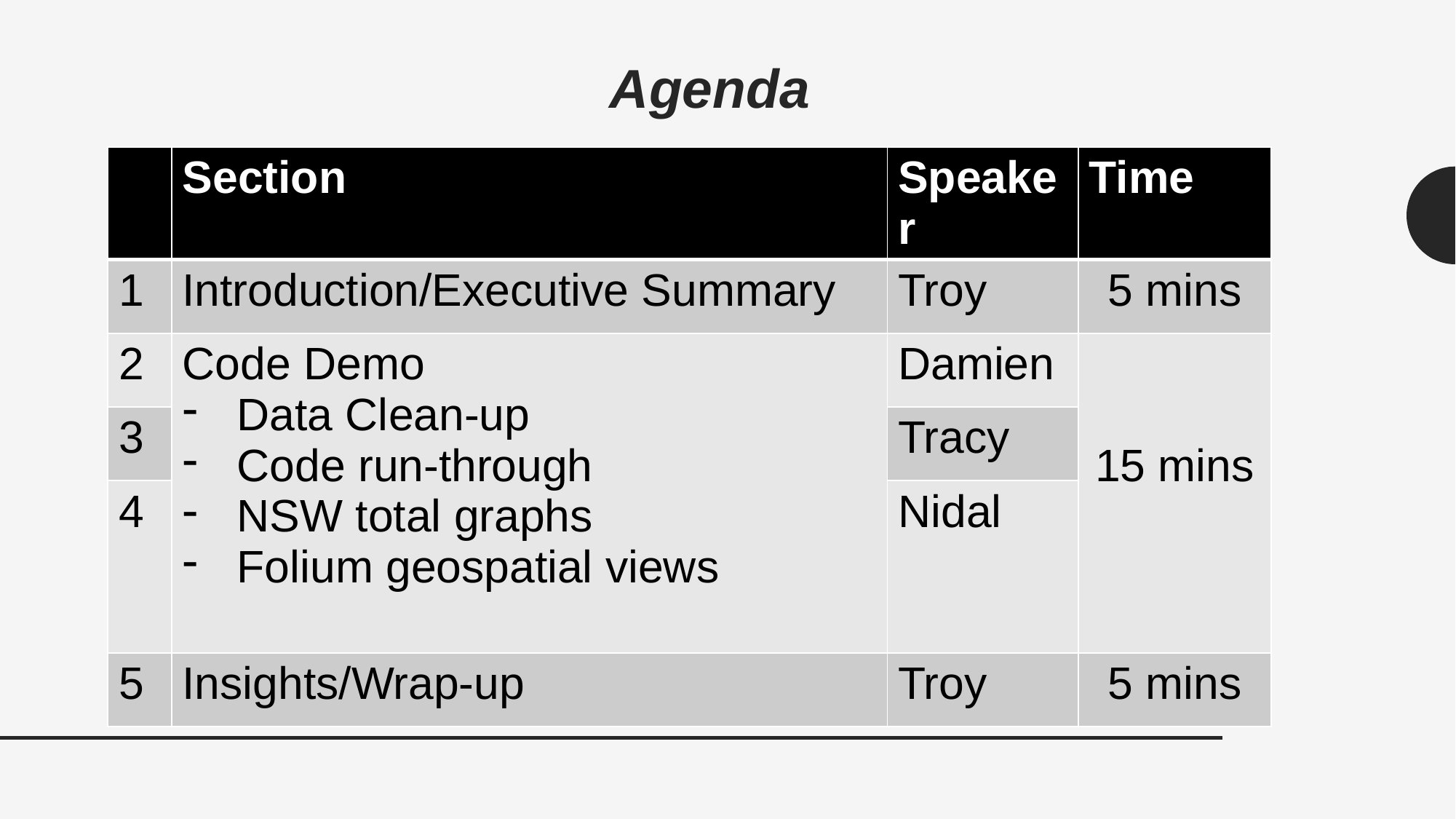

Agenda
|  | Section | Speaker | Time |
| --- | --- | --- | --- |
| 1 | Introduction/Executive Summary | Troy | 5 mins |
| 2 | Code Demo Data Clean-up Code run-through NSW total graphs Folium geospatial views | Damien | 15 mins |
| 3 |  | Tracy |  |
| 4 |  | Nidal |  |
| 5 | Insights/Wrap-up | Troy | 5 mins |